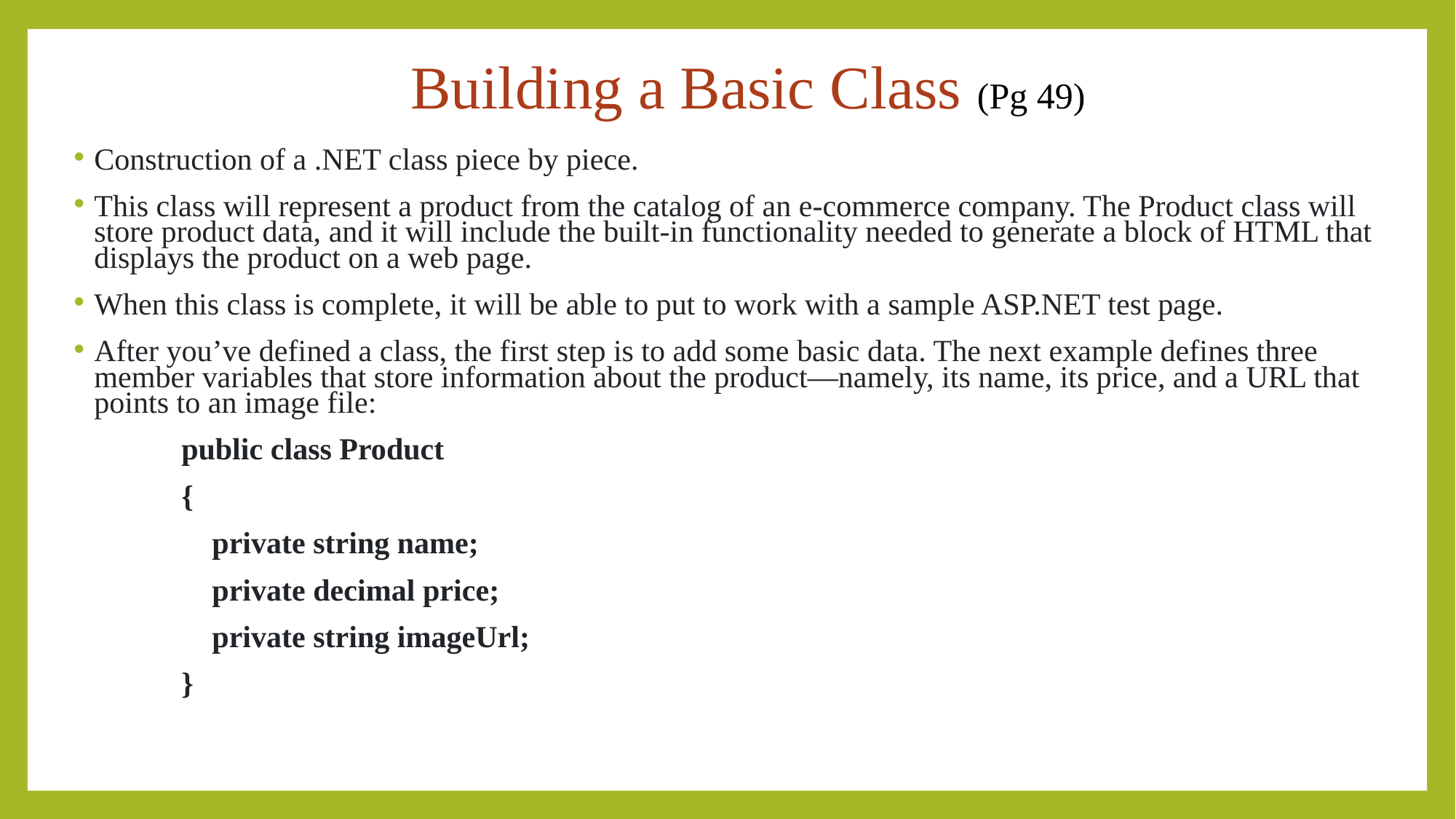

# Building a Basic Class (Pg 49)
Construction of a .NET class piece by piece.
This class will represent a product from the catalog of an e-commerce company. The Product class will store product data, and it will include the built-in functionality needed to generate a block of HTML that displays the product on a web page.
When this class is complete, it will be able to put to work with a sample ASP.NET test page.
After you’ve defined a class, the first step is to add some basic data. The next example defines three member variables that store information about the product—namely, its name, its price, and a URL that points to an image file:
	public class Product
	{
	    private string name;
	    private decimal price;
	    private string imageUrl;
	}